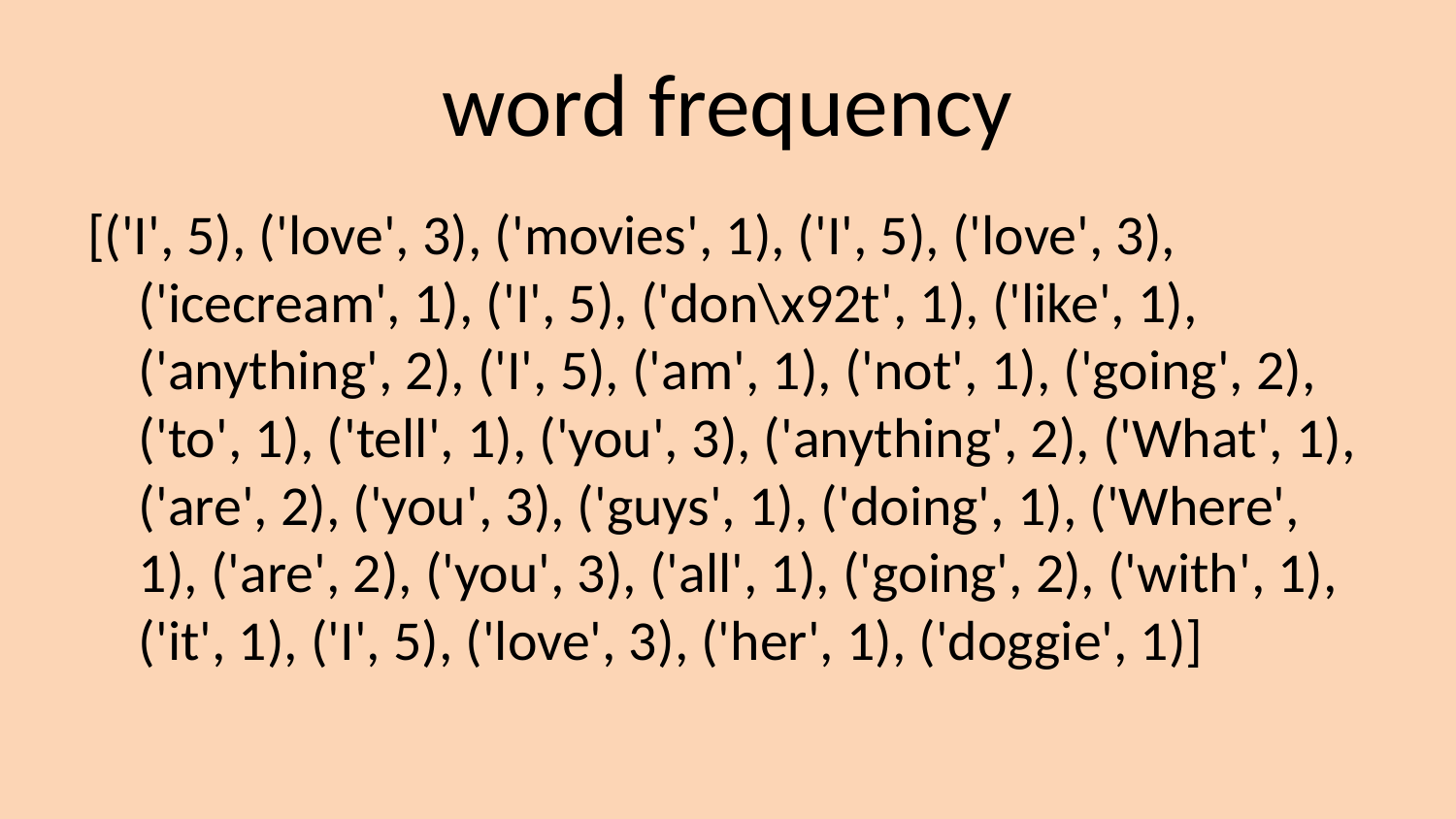

# word frequency
[('I', 5), ('love', 3), ('movies', 1), ('I', 5), ('love', 3), ('icecream', 1), ('I', 5), ('don\x92t', 1), ('like', 1), ('anything', 2), ('I', 5), ('am', 1), ('not', 1), ('going', 2), ('to', 1), ('tell', 1), ('you', 3), ('anything', 2), ('What', 1), ('are', 2), ('you', 3), ('guys', 1), ('doing', 1), ('Where', 1), ('are', 2), ('you', 3), ('all', 1), ('going', 2), ('with', 1), ('it', 1), ('I', 5), ('love', 3), ('her', 1), ('doggie', 1)]